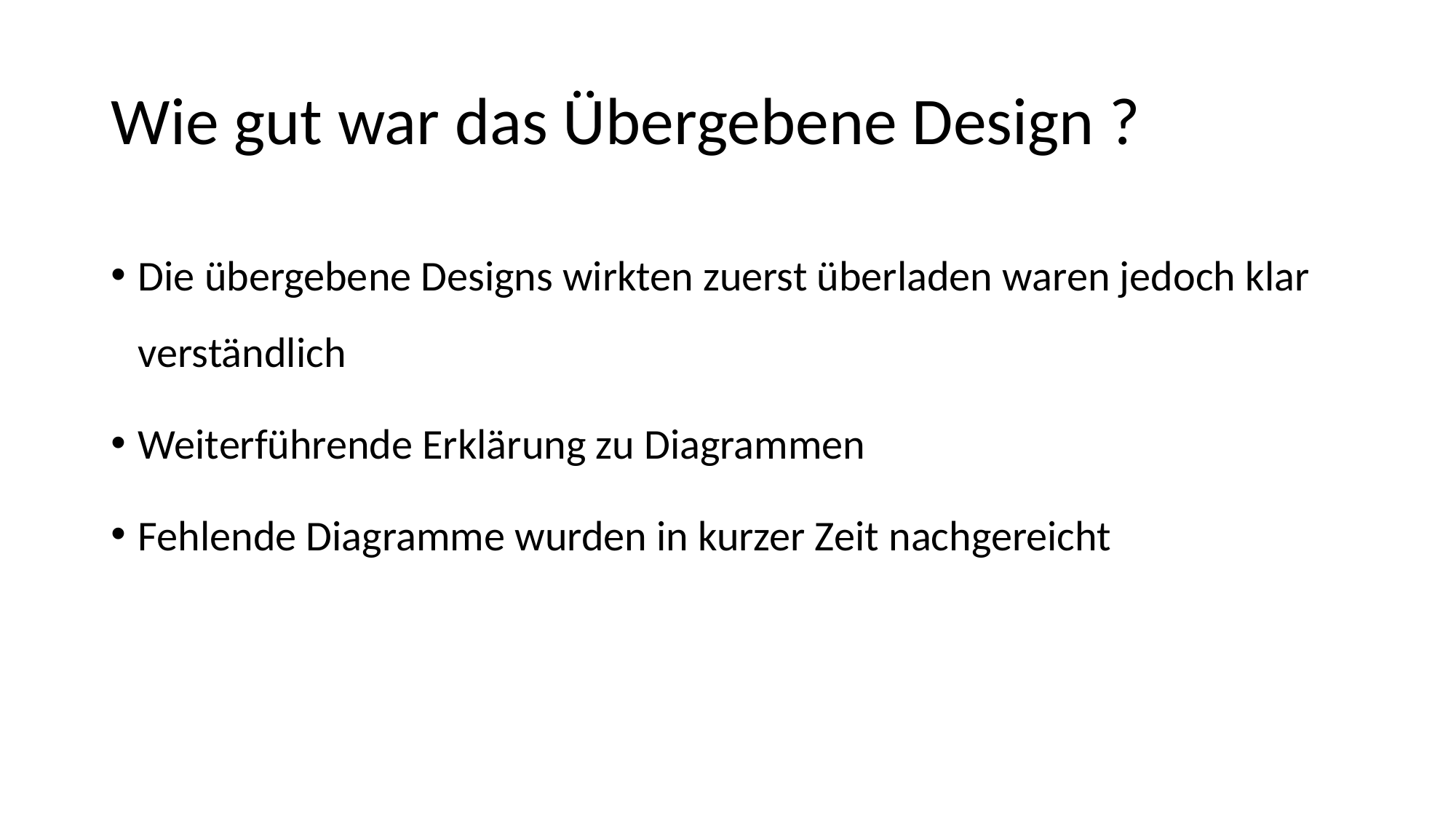

# Wie gut war das Übergebene Design ?
Die übergebene Designs wirkten zuerst überladen waren jedoch klar verständlich
Weiterführende Erklärung zu Diagrammen
Fehlende Diagramme wurden in kurzer Zeit nachgereicht